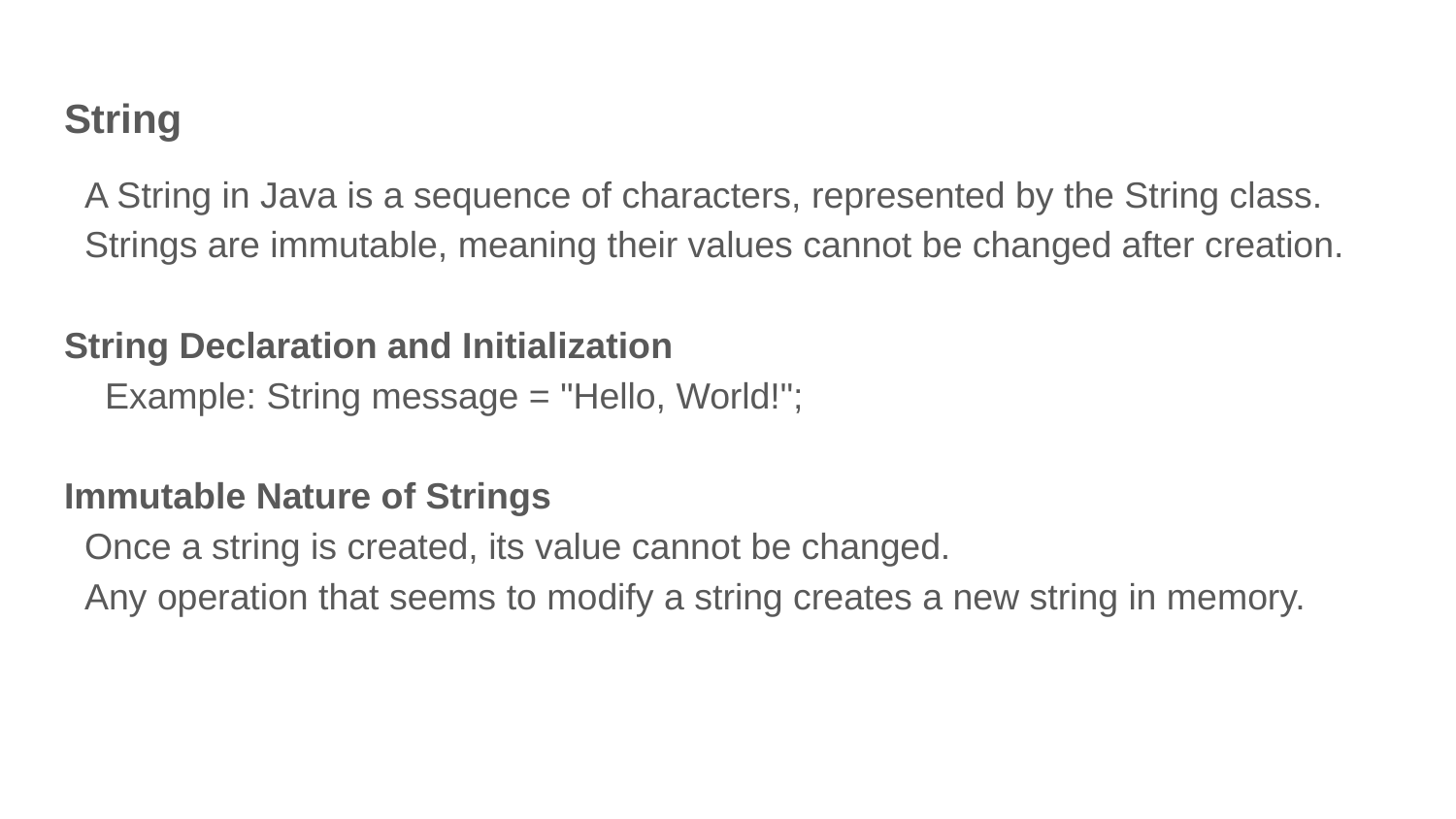

# String
  A String in Java is a sequence of characters, represented by the String class.
  Strings are immutable, meaning their values cannot be changed after creation.

String Declaration and Initialization
    Example: String message = "Hello, World!";

Immutable Nature of Strings
  Once a string is created, its value cannot be changed.
  Any operation that seems to modify a string creates a new string in memory.